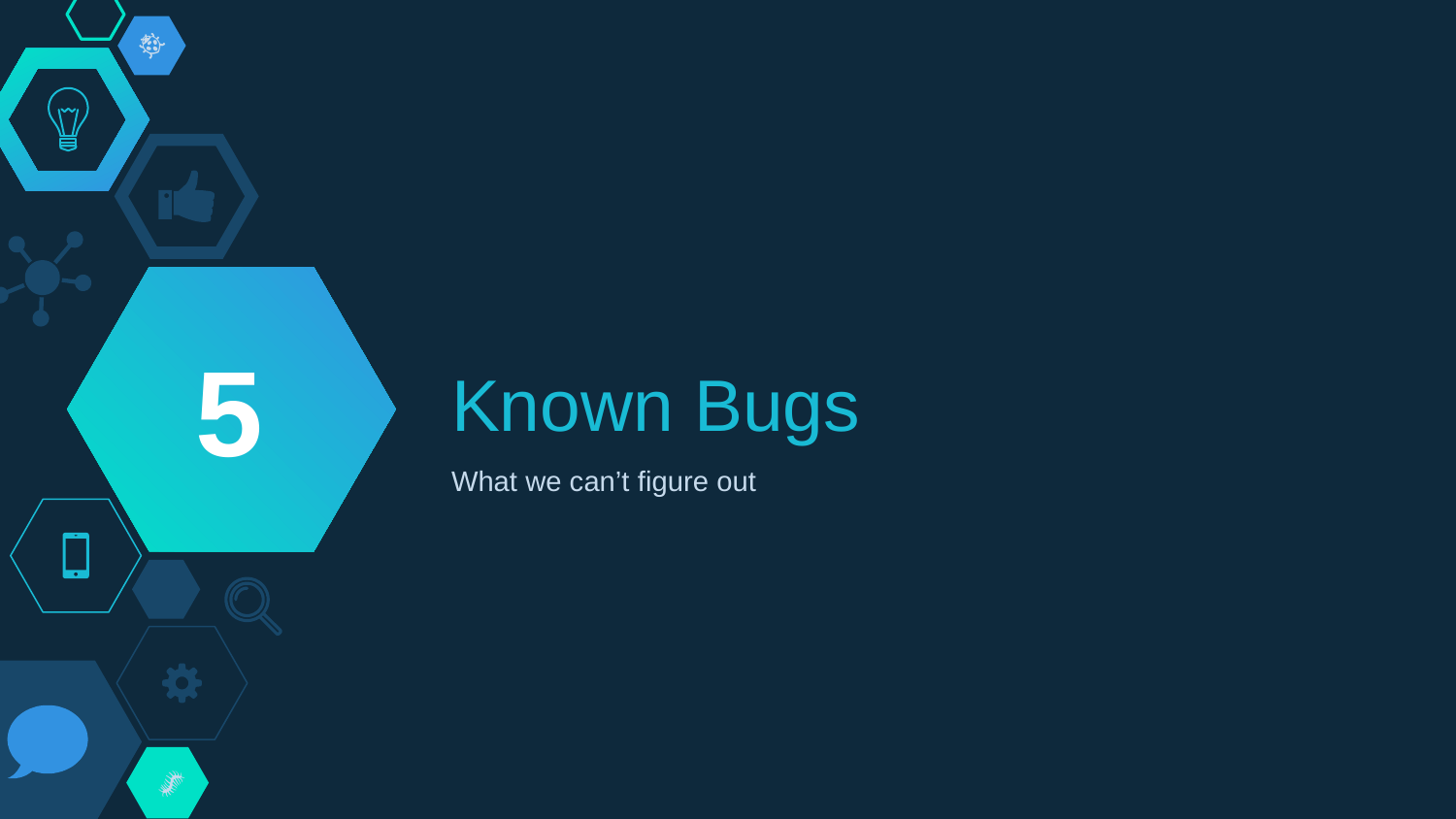

🐞
5
# Known Bugs
What we can’t figure out
      🐛